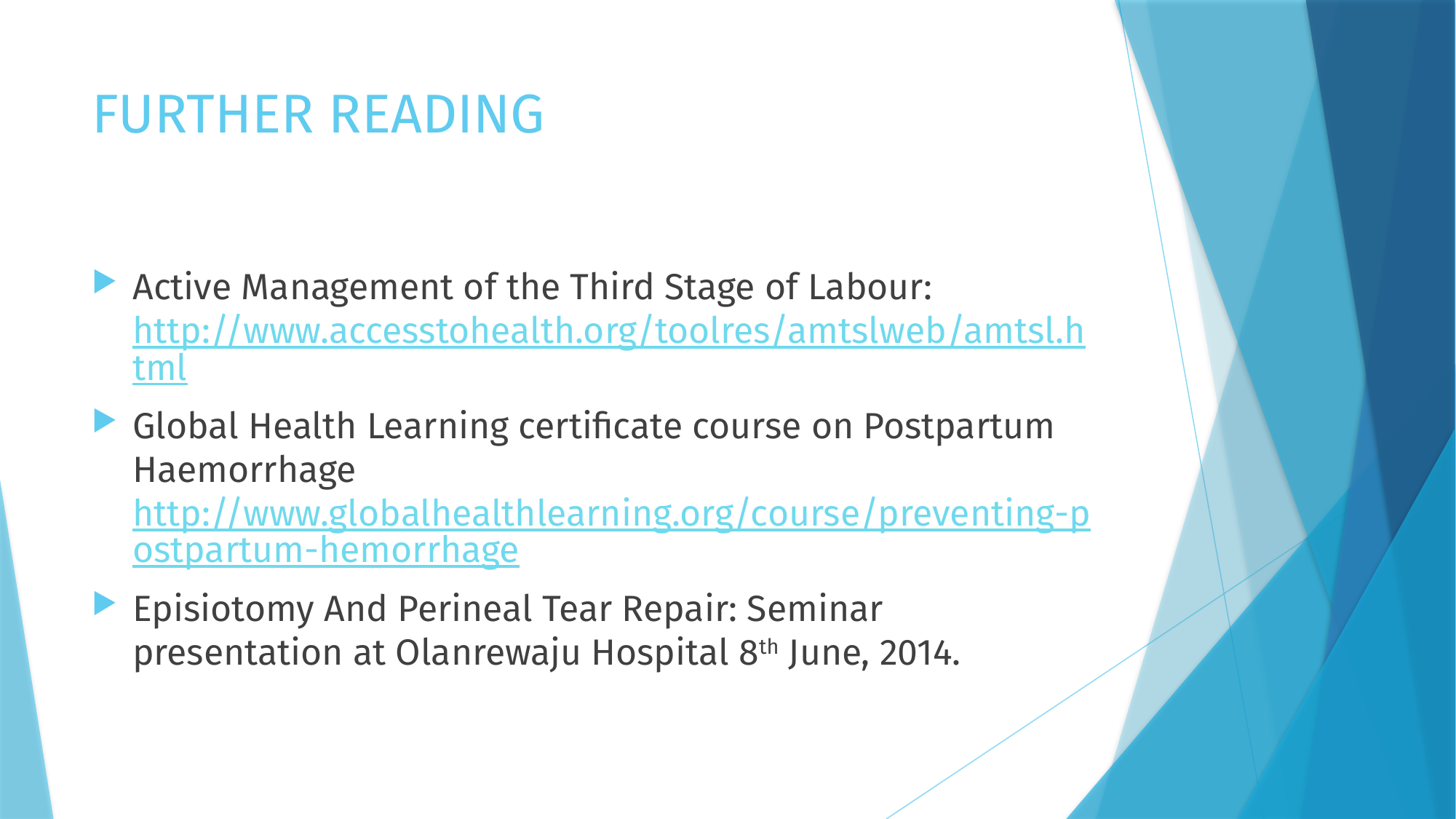

# FURTHER READING
Active Management of the Third Stage of Labour: http://www.accesstohealth.org/toolres/amtslweb/amtsl.html
Global Health Learning certificate course on Postpartum Haemorrhage http://www.globalhealthlearning.org/course/preventing-postpartum-hemorrhage
Episiotomy And Perineal Tear Repair: Seminar presentation at Olanrewaju Hospital 8th June, 2014.